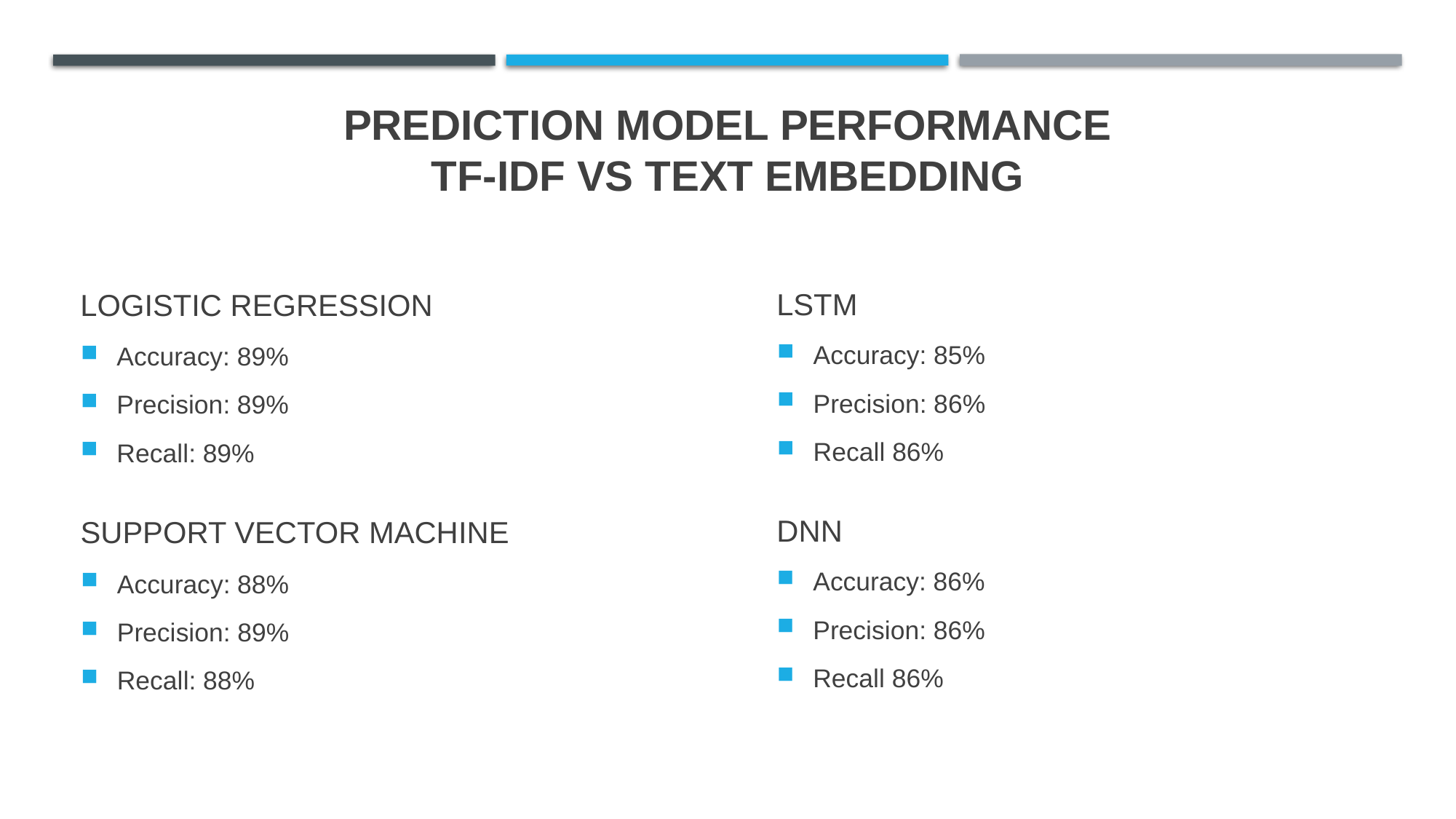

# PREDICTION MODEL PERFORMANCE tf-idf vs text embedding
LOGISTIC REGRESSION
LSTM
Accuracy: 85%
Precision: 86%
Recall 86%
Accuracy: 89%
Precision: 89%
Recall: 89%
SUPPORT VECTOR MACHINE
DNN
Accuracy: 86%
Precision: 86%
Recall 86%
Accuracy: 88%
Precision: 89%
Recall: 88%